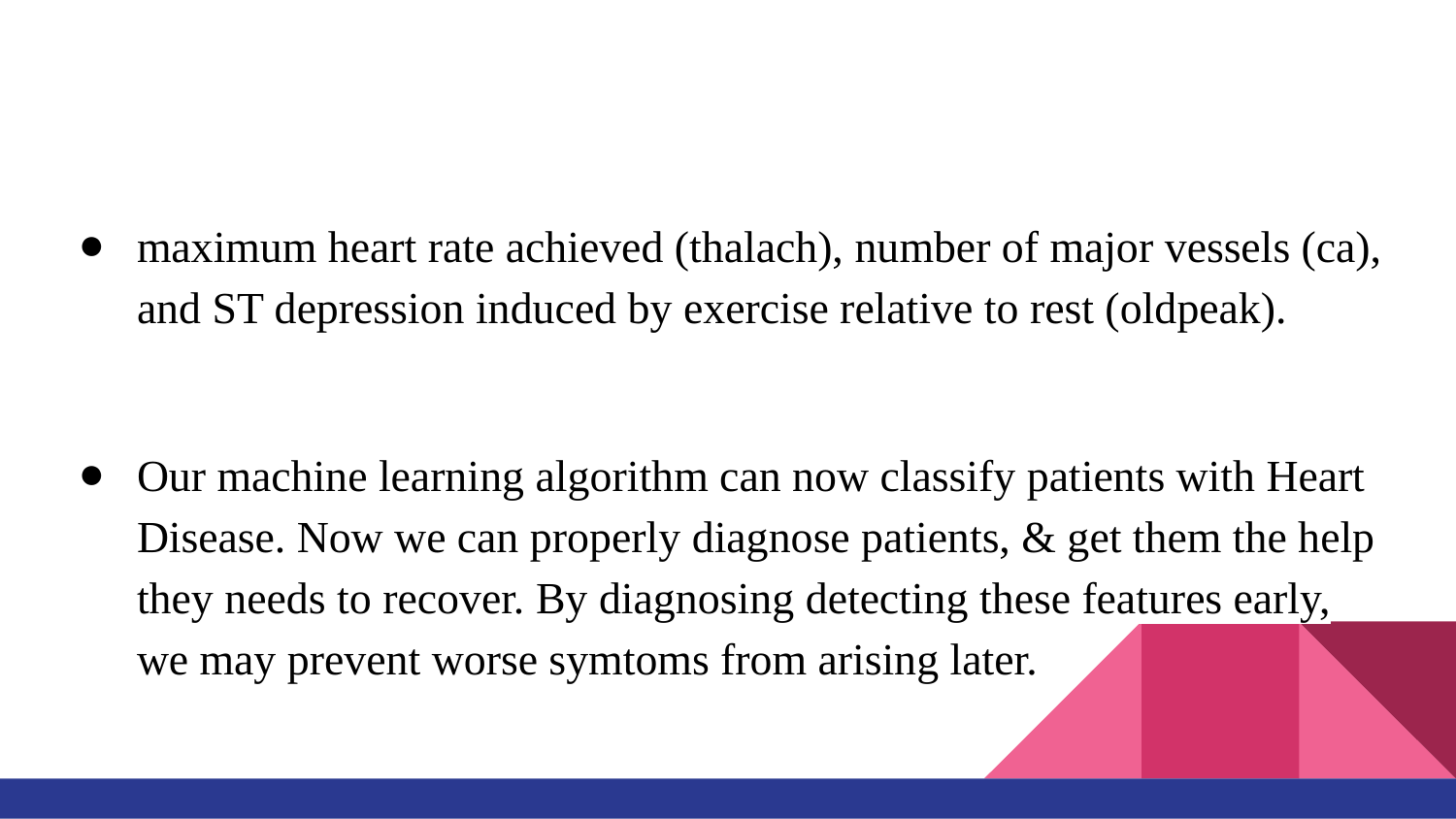

#
maximum heart rate achieved (thalach), number of major vessels (ca), and ST depression induced by exercise relative to rest (oldpeak).

Our machine learning algorithm can now classify patients with Heart Disease. Now we can properly diagnose patients, & get them the help they needs to recover. By diagnosing detecting these features early, we may prevent worse symtoms from arising later.